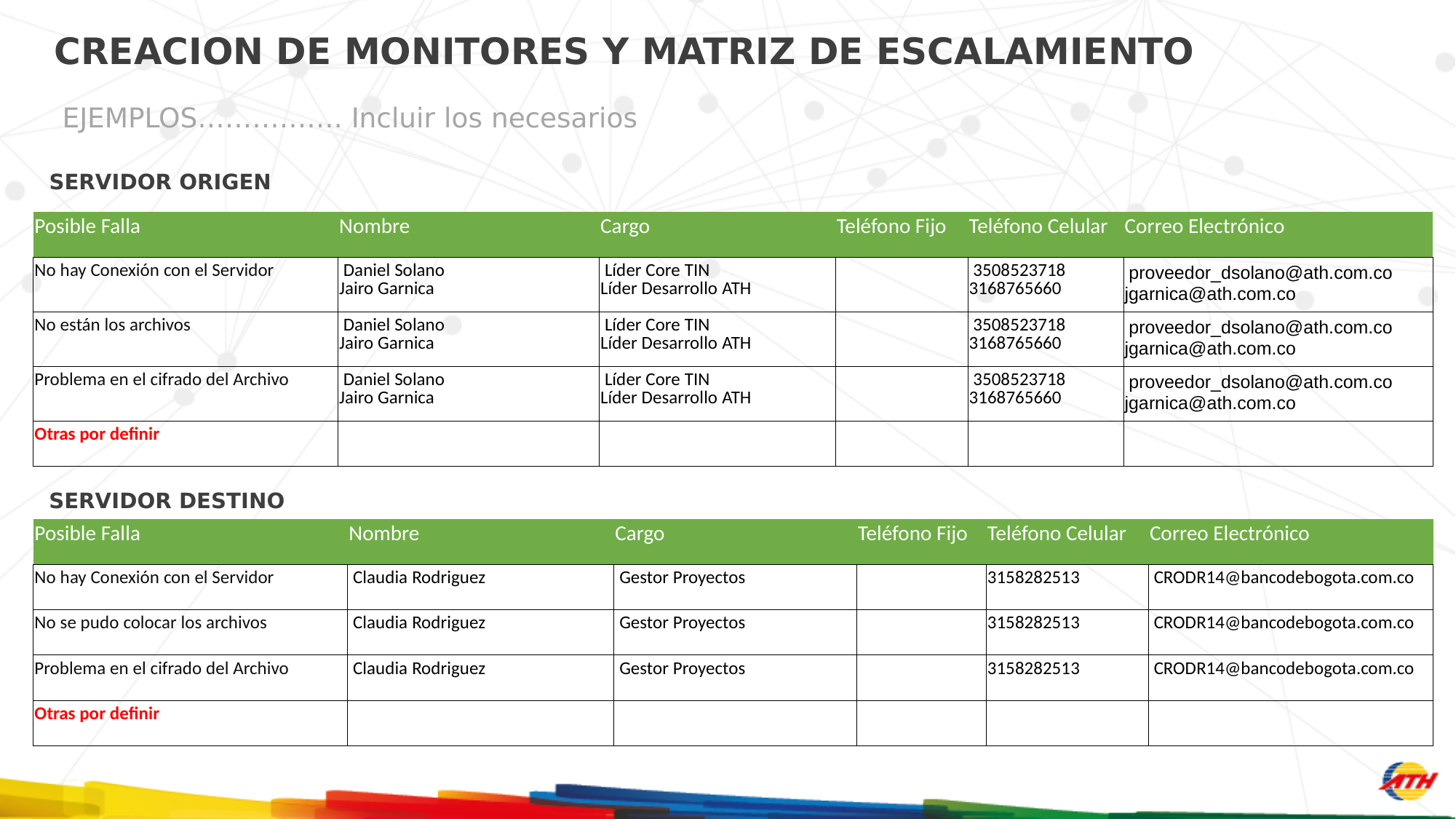

CREACION DE MONITORES Y MATRIZ DE ESCALAMIENTO
EJEMPLOS……………. Incluir los necesarios
SERVIDOR ORIGEN
| Posible Falla | Nombre | Cargo | Teléfono Fijo | Teléfono Celular | Correo Electrónico |
| --- | --- | --- | --- | --- | --- |
| No hay Conexión con el Servidor | Daniel Solano Jairo Garnica | Líder Core TIN Líder Desarrollo ATH |  | 3508523718 3168765660 | proveedor\_dsolano@ath.com.co jgarnica@ath.com.co |
| No están los archivos | Daniel Solano Jairo Garnica | Líder Core TIN Líder Desarrollo ATH |  | 3508523718 3168765660 | proveedor\_dsolano@ath.com.co jgarnica@ath.com.co |
| Problema en el cifrado del Archivo | Daniel Solano Jairo Garnica | Líder Core TIN Líder Desarrollo ATH |  | 3508523718 3168765660 | proveedor\_dsolano@ath.com.co jgarnica@ath.com.co |
| Otras por definir |  |  |  |  |  |
SERVIDOR DESTINO
| Posible Falla | Nombre | Cargo | Teléfono Fijo | Teléfono Celular | Correo Electrónico |
| --- | --- | --- | --- | --- | --- |
| No hay Conexión con el Servidor | Claudia Rodriguez | Gestor Proyectos |  | 3158282513 | CRODR14@bancodebogota.com.co |
| No se pudo colocar los archivos | Claudia Rodriguez | Gestor Proyectos |  | 3158282513 | CRODR14@bancodebogota.com.co |
| Problema en el cifrado del Archivo | Claudia Rodriguez | Gestor Proyectos |  | 3158282513 | CRODR14@bancodebogota.com.co |
| Otras por definir |  |  |  |  |  |